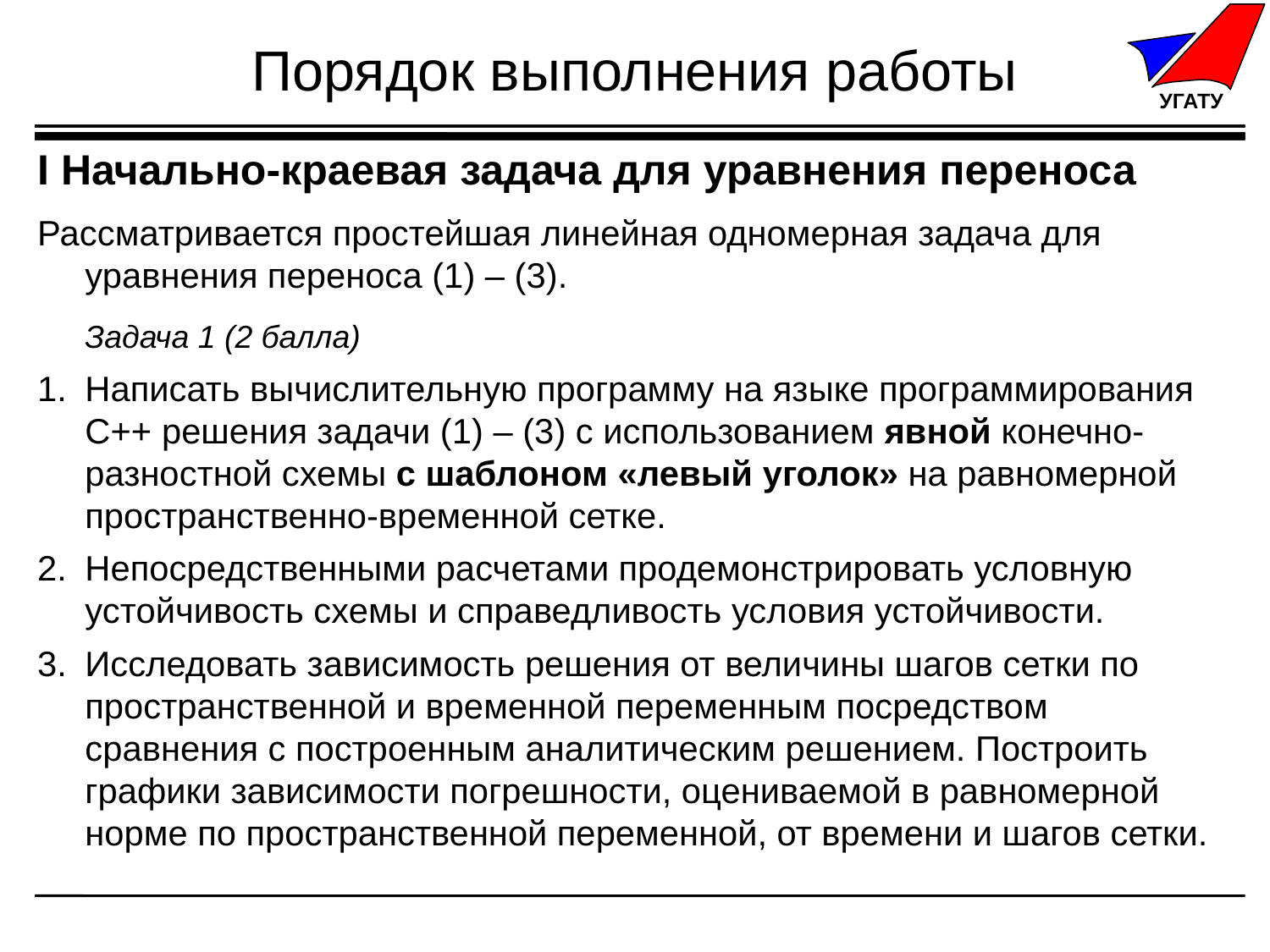

# Порядок выполнения работы

I Начально-краевая задача для уравнения переноса
Рассматривается простейшая линейная одномерная задача для уравнения переноса (1) – (3).
	Задача 1 (2 балла)
Написать вычислительную программу на языке программирования C++ решения задачи (1) – (3) с использованием явной конечно-разностной схемы с шаблоном «левый уголок» на равномерной пространственно-временной сетке.
Непосредственными расчетами продемонстрировать условную устойчивость схемы и справедливость условия устойчивости.
Исследовать зависимость решения от величины шагов сетки по пространственной и временной переменным посредством сравнения с построенным аналитическим решением. Построить графики зависимости погрешности, оцениваемой в равномерной норме по пространственной переменной, от времени и шагов сетки.